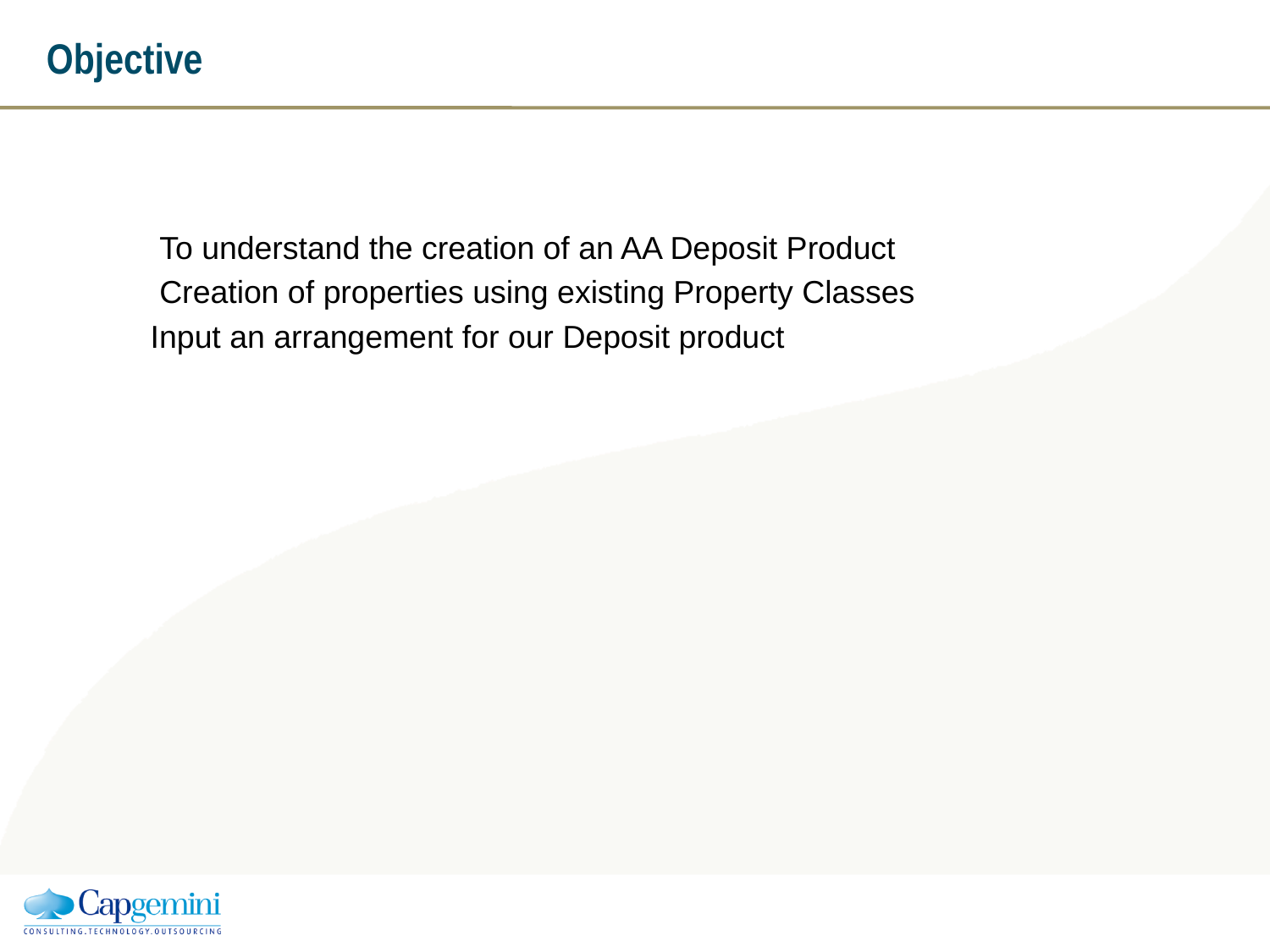

Objective
 To understand the creation of an AA Deposit Product
 Creation of properties using existing Property Classes
Input an arrangement for our Deposit product